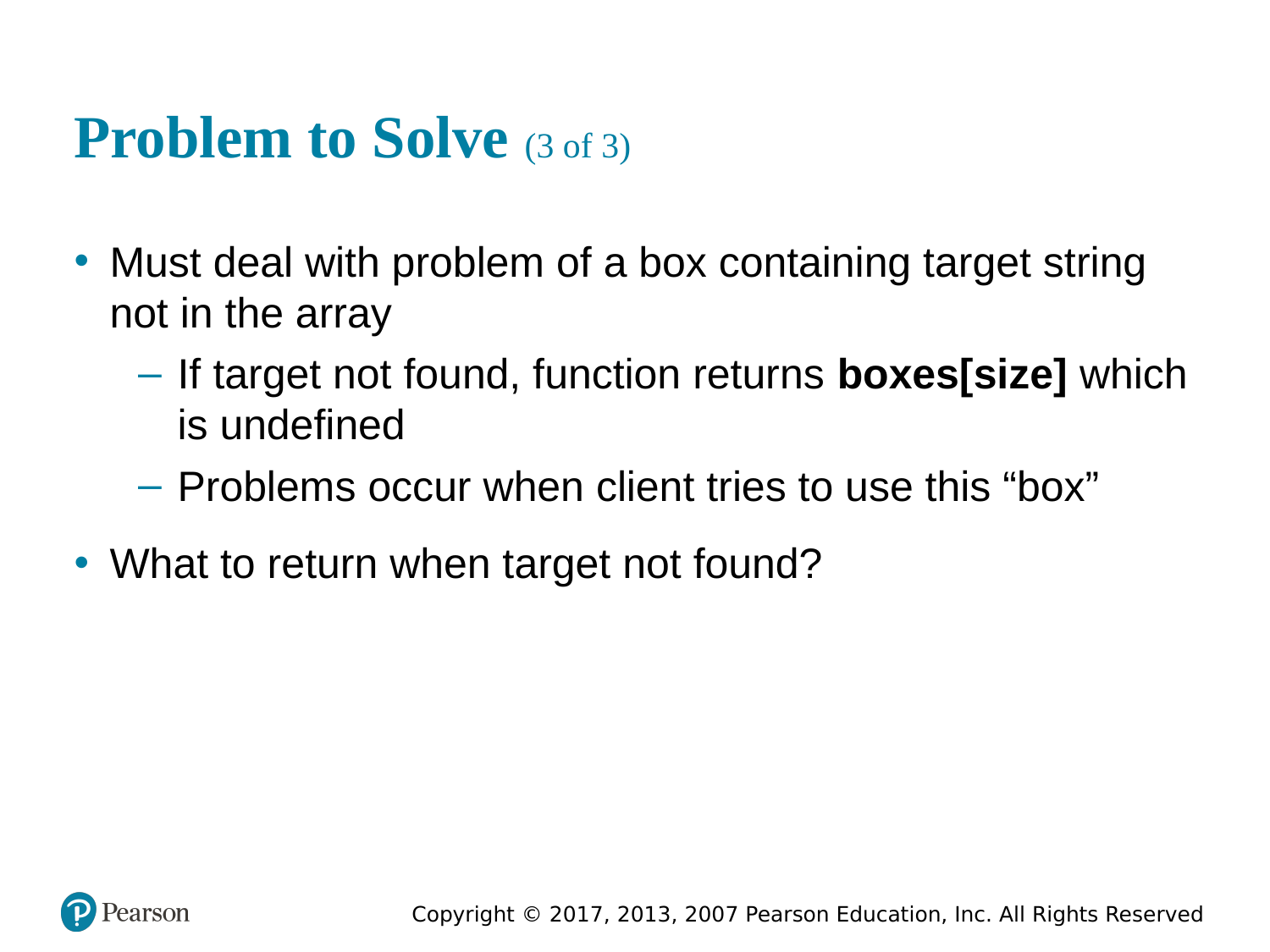

# Problem to Solve (3 of 3)
Must deal with problem of a box containing target string not in the array
If target not found, function returns boxes[size] which is undefined
Problems occur when client tries to use this “box”
What to return when target not found?